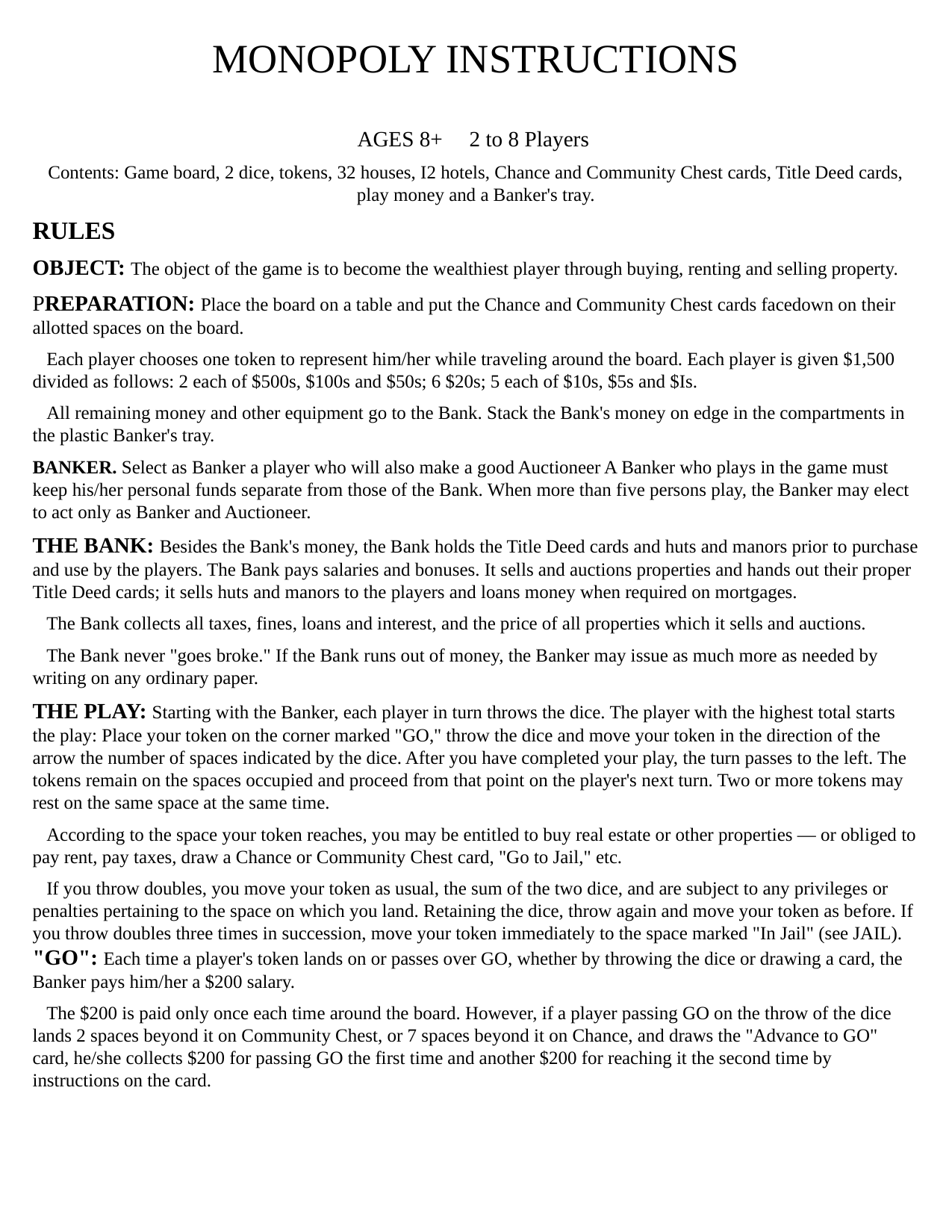

MONOPOLY INSTRUCTIONS
AGES 8+ 	2 to 8 Players
Contents: Game board, 2 dice, tokens, 32 houses, I2 hotels, Chance and Community Chest cards, Title Deed cards, play money and a Banker's tray.
RULES
OBJECT: The object of the game is to become the wealthiest player through buying, renting and selling property.
PREPARATION: Place the board on a table and put the Chance and Community Chest cards facedown on their allotted spaces on the board.
   Each player chooses one token to represent him/her while traveling around the board. Each player is given $1,500 divided as follows: 2 each of $500s, $100s and $50s; 6 $20s; 5 each of $10s, $5s and $Is.
   All remaining money and other equipment go to the Bank. Stack the Bank's money on edge in the compartments in the plastic Banker's tray.
BANKER. Select as Banker a player who will also make a good Auctioneer A Banker who plays in the game must keep his/her personal funds separate from those of the Bank. When more than five persons play, the Banker may elect to act only as Banker and Auctioneer.
THE BANK: Besides the Bank's money, the Bank holds the Title Deed cards and huts and manors prior to purchase and use by the players. The Bank pays salaries and bonuses. It sells and auctions properties and hands out their proper Title Deed cards; it sells huts and manors to the players and loans money when required on mortgages.
   The Bank collects all taxes, fines, loans and interest, and the price of all properties which it sells and auctions.
   The Bank never "goes broke." If the Bank runs out of money, the Banker may issue as much more as needed by writing on any ordinary paper.
THE PLAY: Starting with the Banker, each player in turn throws the dice. The player with the highest total starts the play: Place your token on the corner marked "GO," throw the dice and move your token in the direction of the arrow the number of spaces indicated by the dice. After you have completed your play, the turn passes to the left. The tokens remain on the spaces occupied and proceed from that point on the player's next turn. Two or more tokens may rest on the same space at the same time.
   According to the space your token reaches, you may be entitled to buy real estate or other properties — or obliged to pay rent, pay taxes, draw a Chance or Community Chest card, "Go to Jail," etc.
   If you throw doubles, you move your token as usual, the sum of the two dice, and are subject to any privileges or penalties pertaining to the space on which you land. Retaining the dice, throw again and move your token as before. If you throw doubles three times in succession, move your token immediately to the space marked "In Jail" (see JAIL). "GO": Each time a player's token lands on or passes over GO, whether by throwing the dice or drawing a card, the Banker pays him/her a $200 salary.
   The $200 is paid only once each time around the board. However, if a player passing GO on the throw of the dice lands 2 spaces beyond it on Community Chest, or 7 spaces beyond it on Chance, and draws the "Advance to GO" card, he/she collects $200 for passing GO the first time and another $200 for reaching it the second time by instructions on the card.